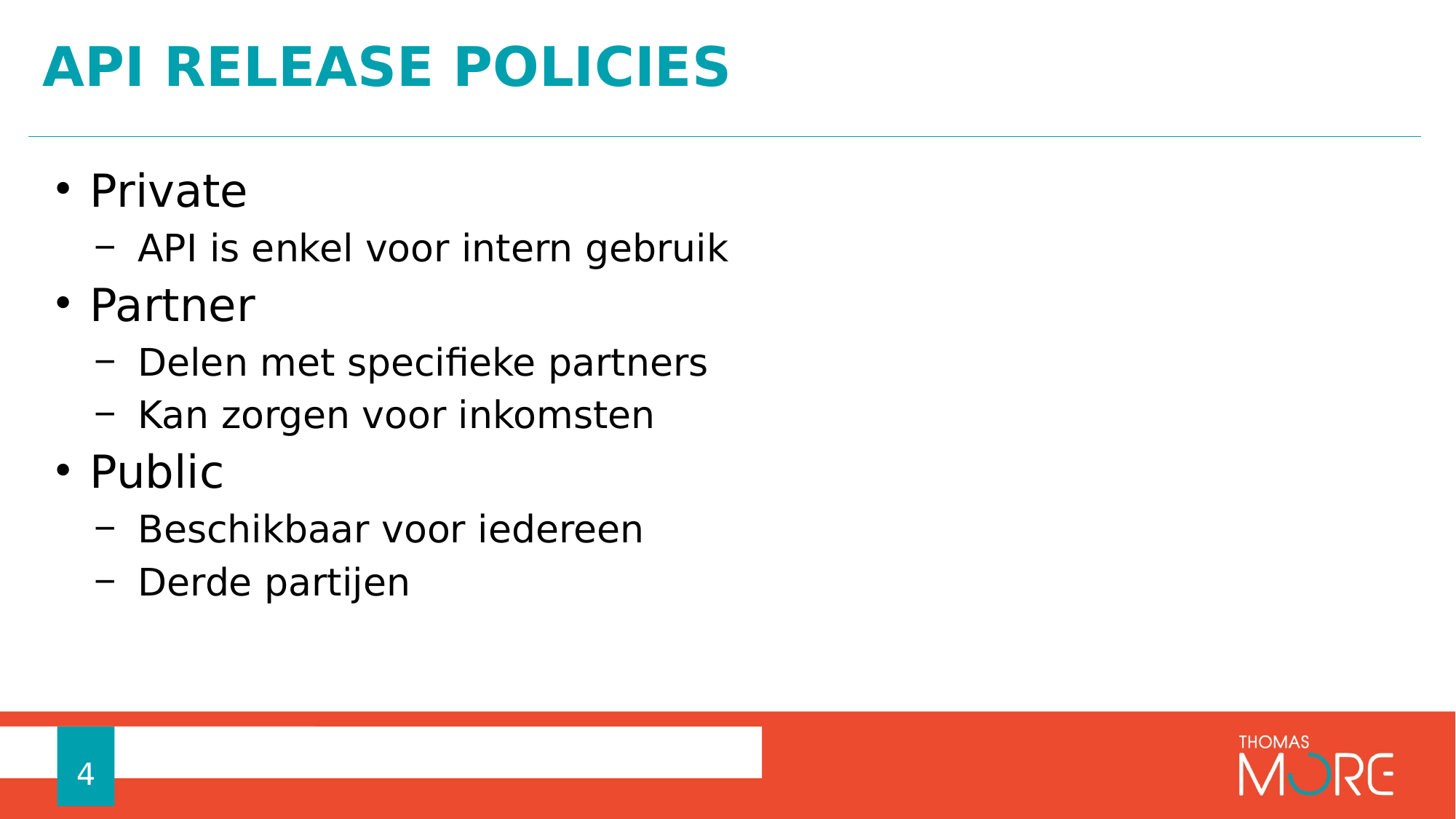

# Api release policies
Private
API is enkel voor intern gebruik
Partner
Delen met specifieke partners
Kan zorgen voor inkomsten
Public
Beschikbaar voor iedereen
Derde partijen
4